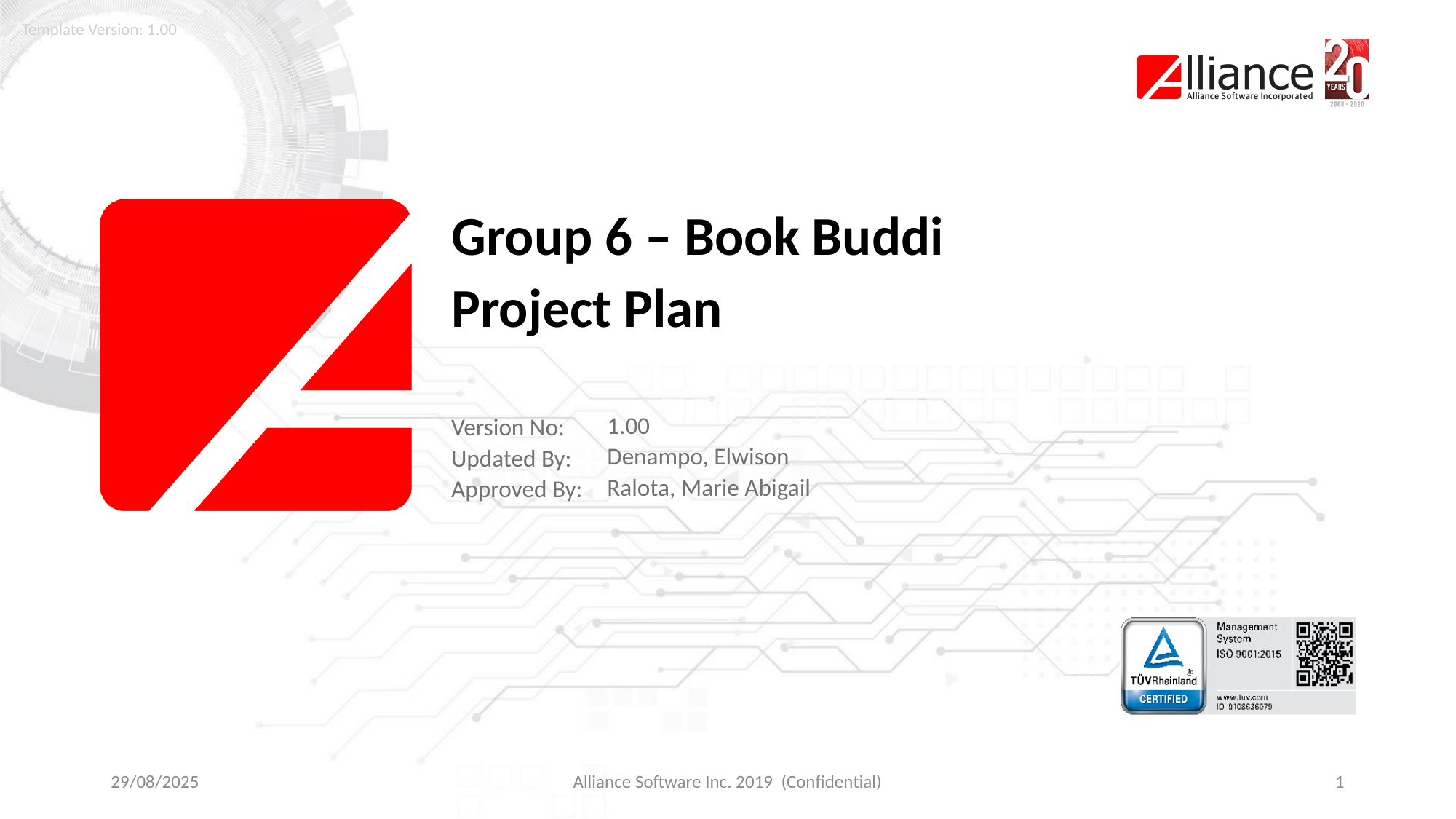

Group 6 – Book Buddi
Project Plan
1.00
Denampo, Elwison
Ralota, Marie Abigail
29/08/2025
Alliance Software Inc. 2019  (Confidential)
1